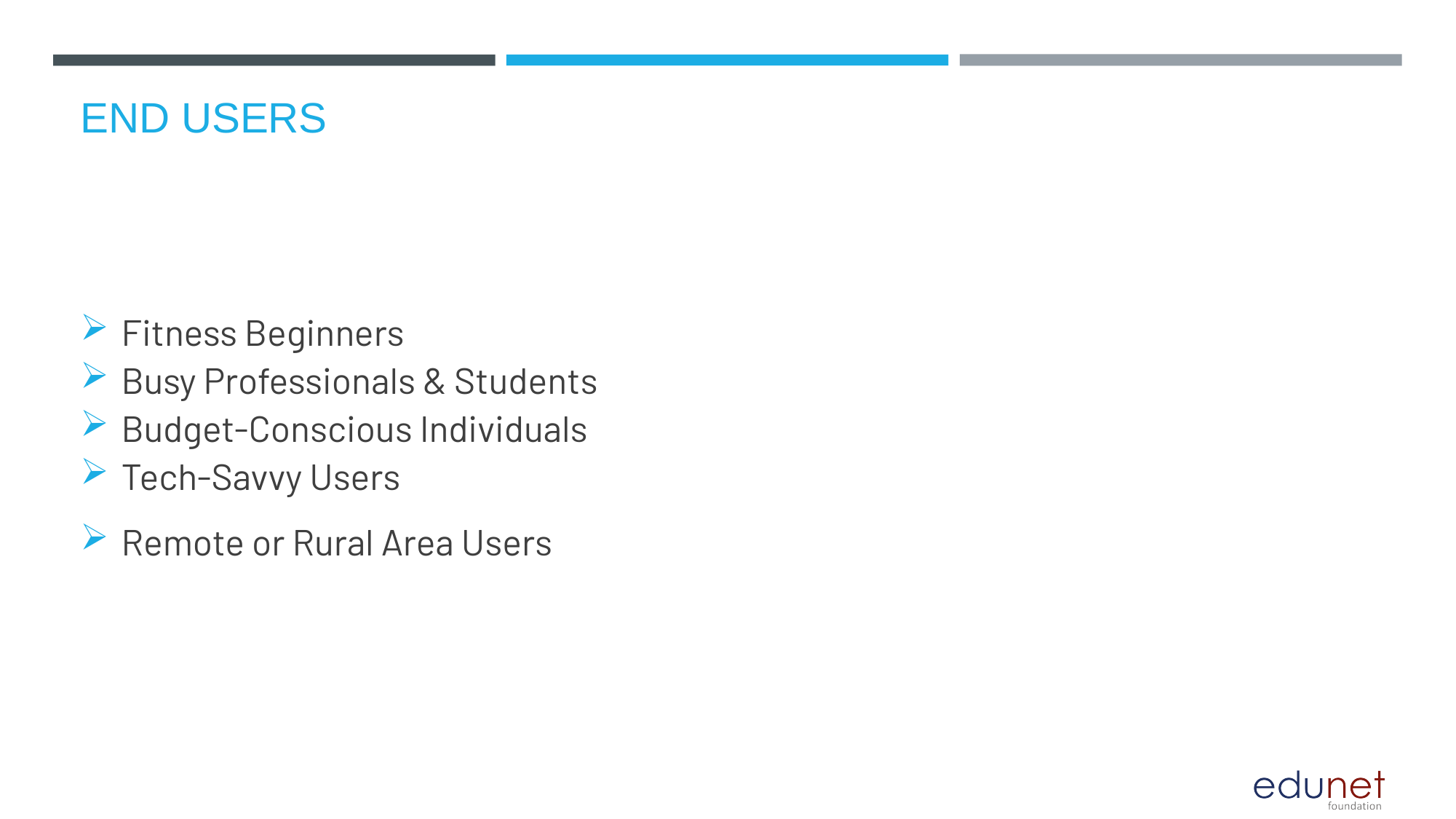

# END USERS
Fitness Beginners
Busy Professionals & Students
Budget-Conscious Individuals
Tech-Savvy Users
Remote or Rural Area Users